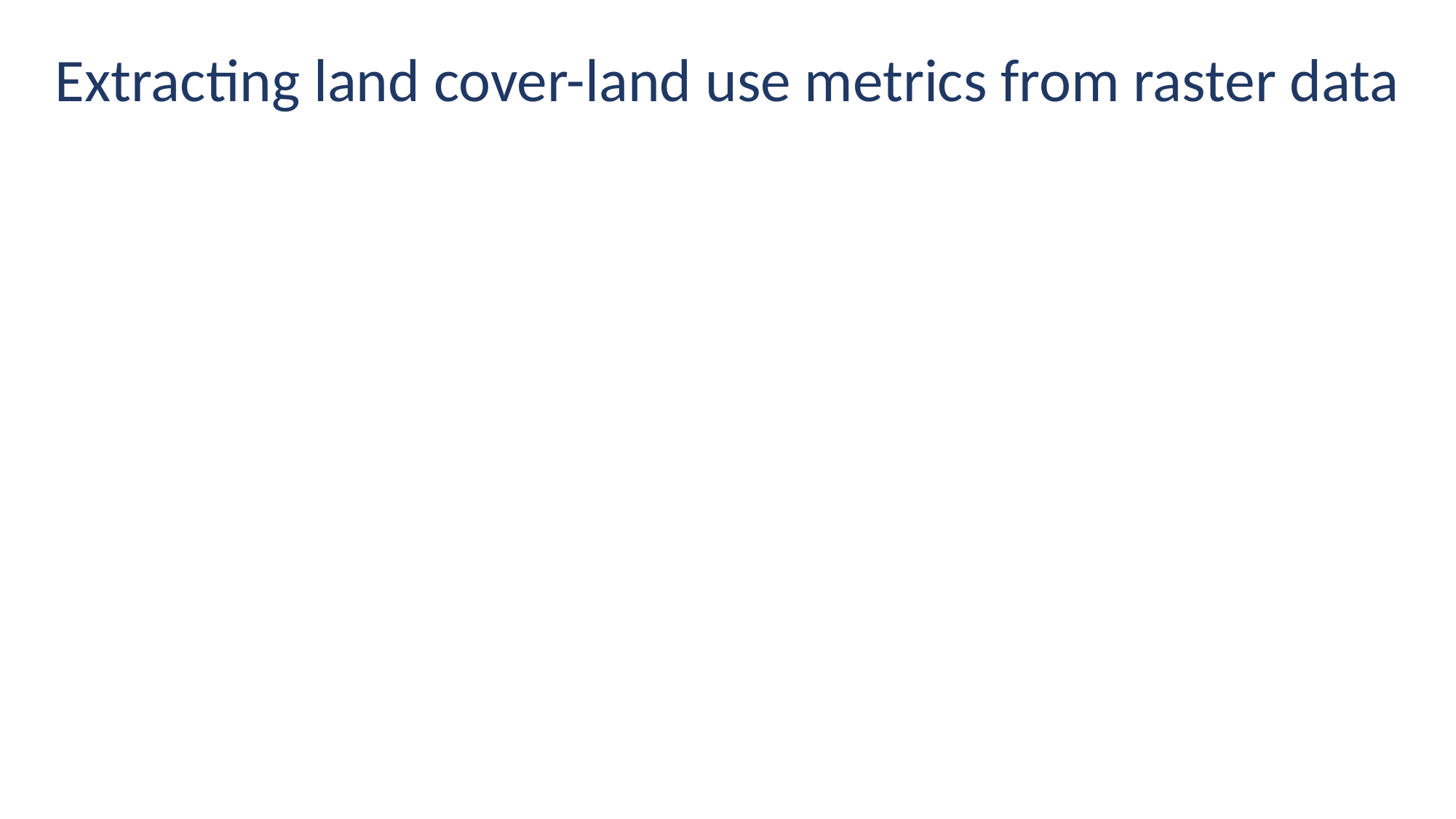

# Extracting land cover-land use metrics from raster data